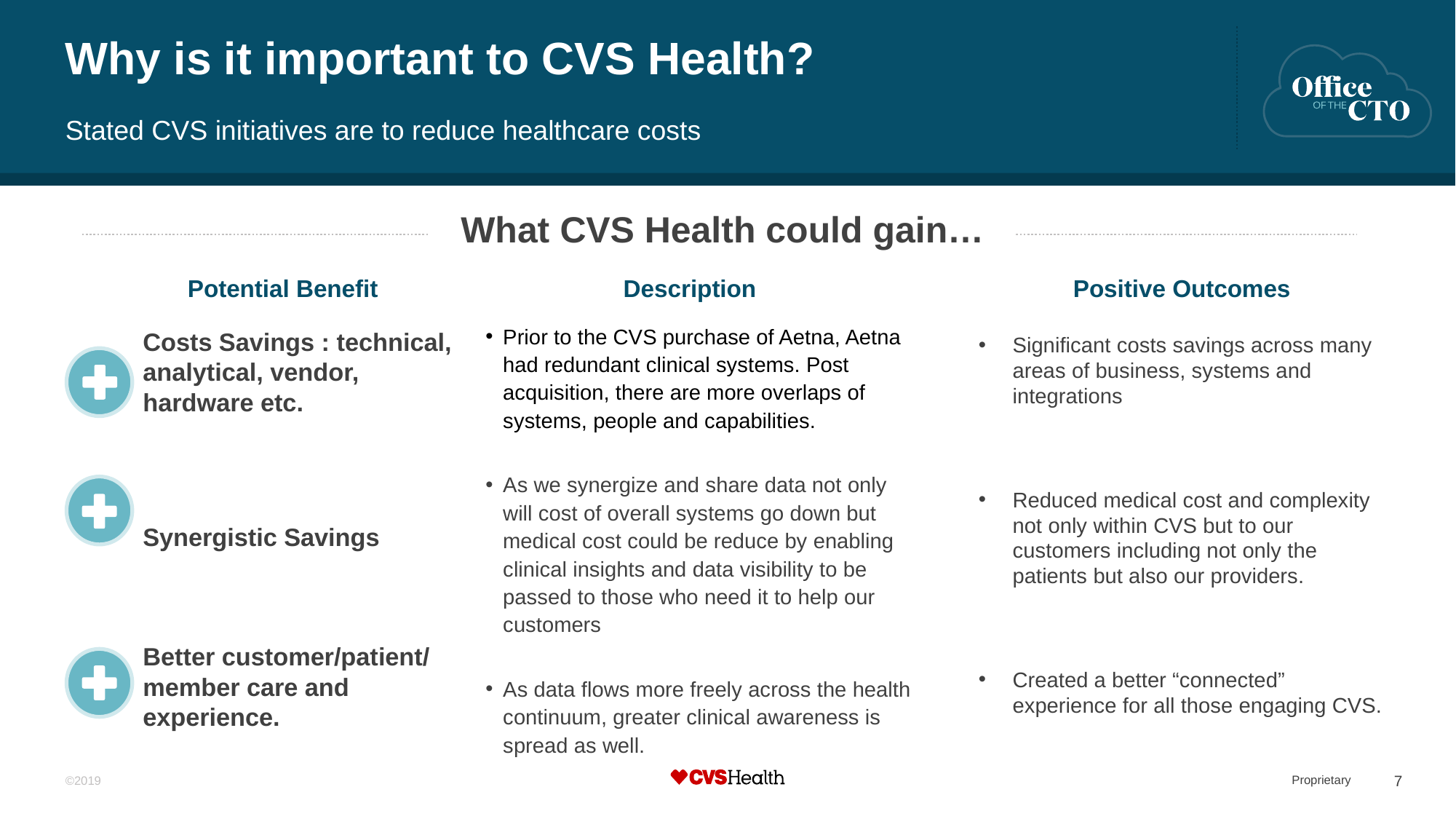

# Why is it important to CVS Health?
Stated CVS initiatives are to reduce healthcare costs
What CVS Health could gain…
Potential Benefit
Description
Positive Outcomes
Prior to the CVS purchase of Aetna, Aetna had redundant clinical systems. Post acquisition, there are more overlaps of systems, people and capabilities.

As we synergize and share data not only will cost of overall systems go down but medical cost could be reduce by enabling clinical insights and data visibility to be passed to those who need it to help our customers

As data flows more freely across the health continuum, greater clinical awareness is spread as well.
Costs Savings : technical, analytical, vendor, hardware etc.

Synergistic Savings

Better customer/patient/ member care and experience.
Significant costs savings across many areas of business, systems and integrations

Reduced medical cost and complexity not only within CVS but to our customers including not only the patients but also our providers.

Created a better “connected” experience for all those engaging CVS.